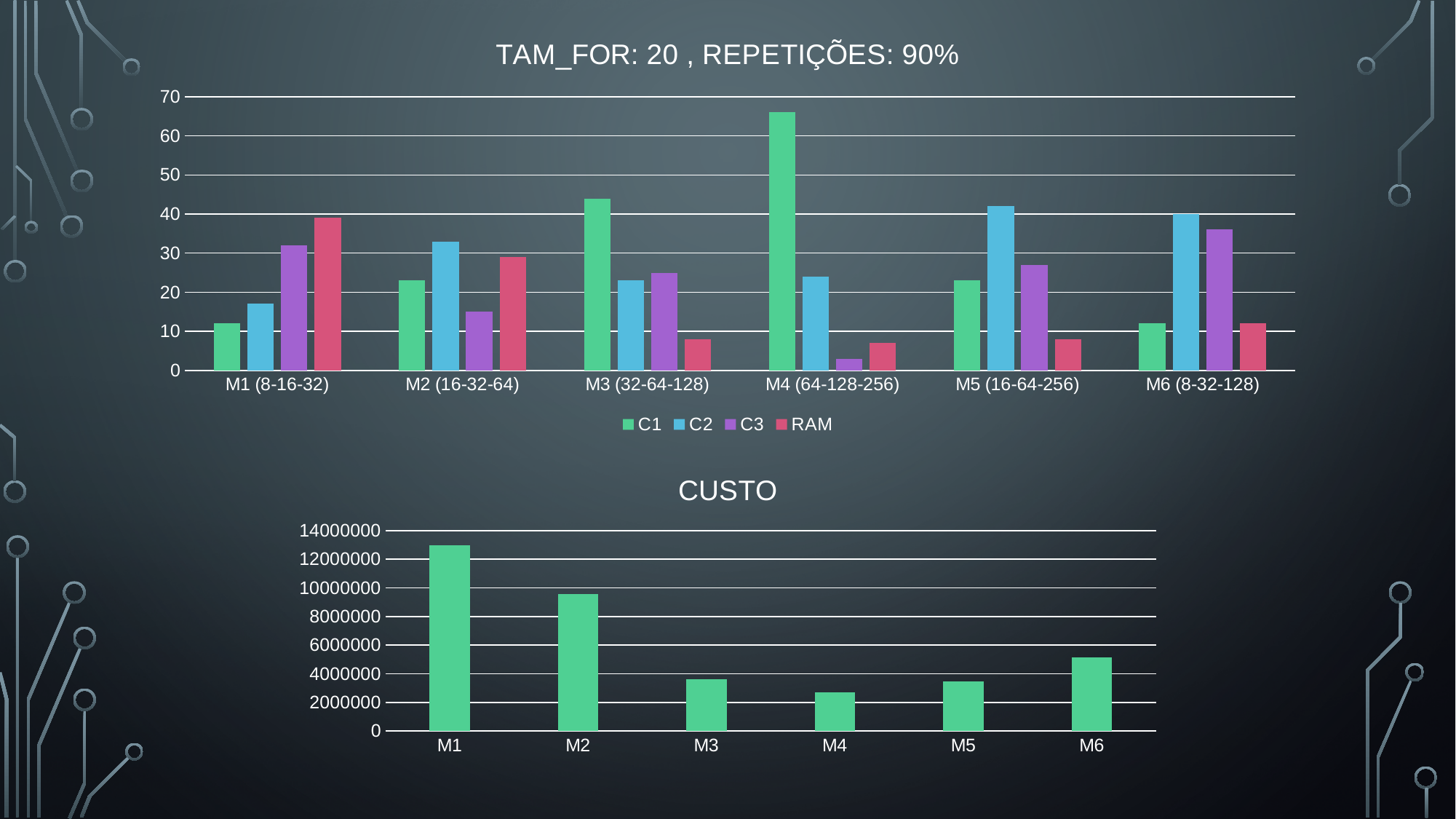

### Chart: TAM_FOR: 20 , REPETIÇÕES: 90%

| Category | C1 | C2 | C3 | RAM |
|---|---|---|---|---|
| M1 (8-16-32) | 12.0 | 17.0 | 32.0 | 39.0 |
| M2 (16-32-64) | 23.0 | 33.0 | 15.0 | 29.0 |
| M3 (32-64-128) | 44.0 | 23.0 | 25.0 | 8.0 |
| M4 (64-128-256) | 66.0 | 24.0 | 3.0 | 7.0 |
| M5 (16-64-256) | 23.0 | 42.0 | 27.0 | 8.0 |
| M6 (8-32-128) | 12.0 | 40.0 | 36.0 | 12.0 |

### Chart:

| Category | CUSTO |
|---|---|
| M1 | 12961080.0 |
| M2 | 9558540.0 |
| M3 | 3626010.0 |
| M4 | 2713680.0 |
| M5 | 3488040.0 |
| M6 | 5147280.0 |